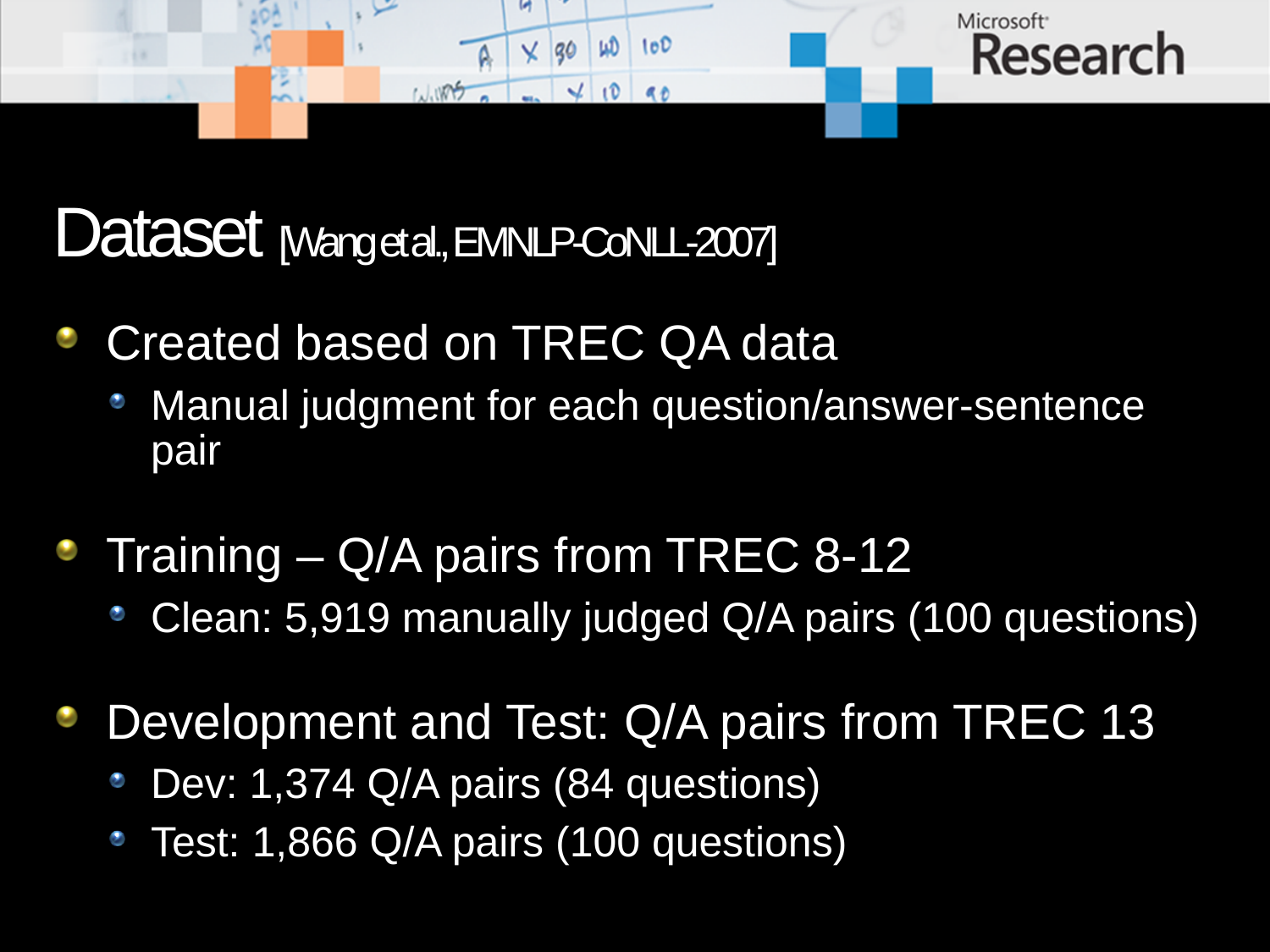

# Dataset [Wang et al., EMNLP-CoNLL-2007]
Created based on TREC QA data
Manual judgment for each question/answer-sentence pair

Training – Q/A pairs from TREC 8-12
Clean: 5,919 manually judged Q/A pairs (100 questions)

Development and Test: Q/A pairs from TREC 13
Dev: 1,374 Q/A pairs (84 questions)
Test: 1,866 Q/A pairs (100 questions)